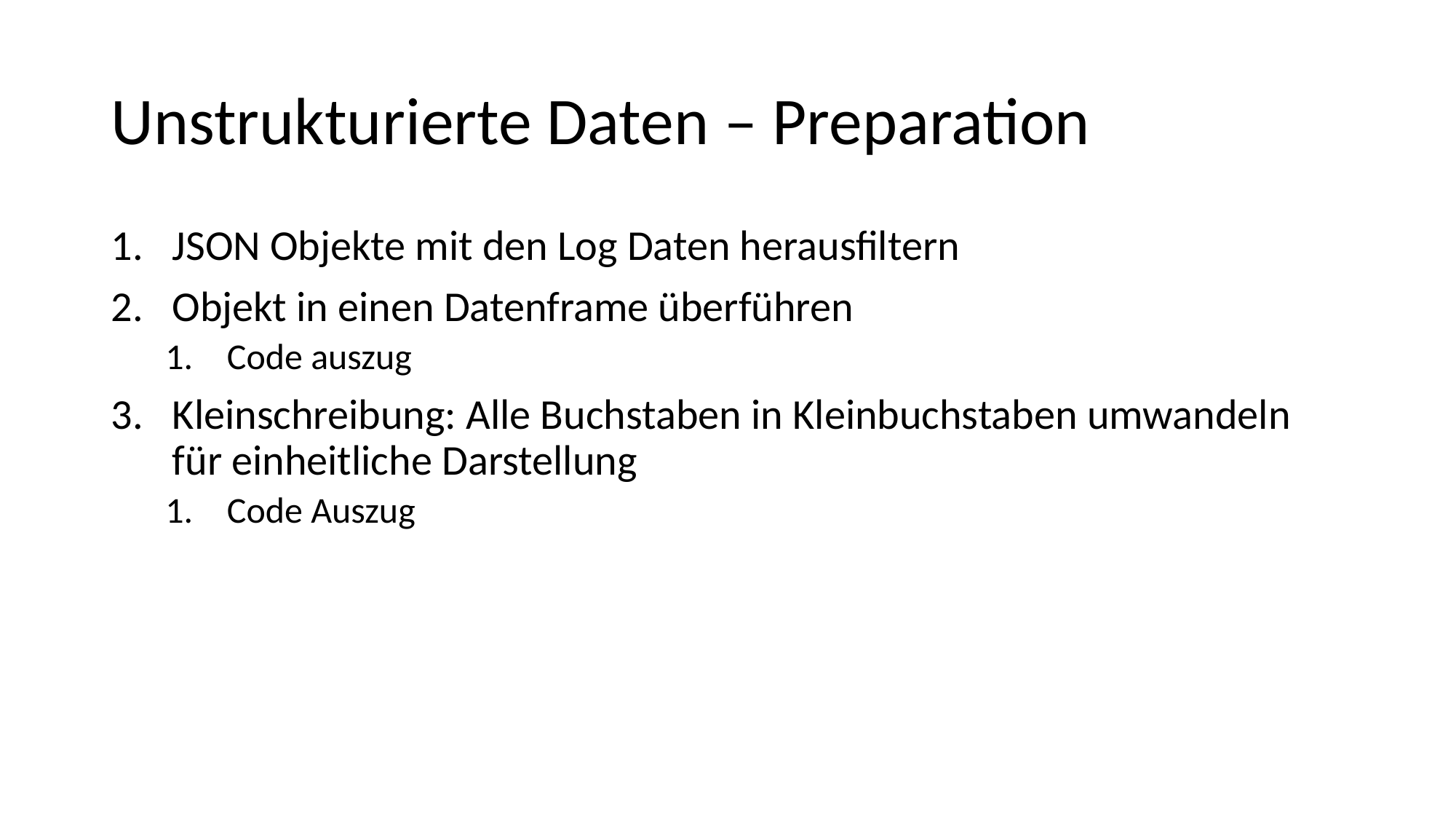

# Unstrukturierte Daten – Preparation
JSON Objekte mit den Log Daten herausfiltern
Objekt in einen Datenframe überführen
Code auszug
Kleinschreibung: Alle Buchstaben in Kleinbuchstaben umwandeln für einheitliche Darstellung
Code Auszug